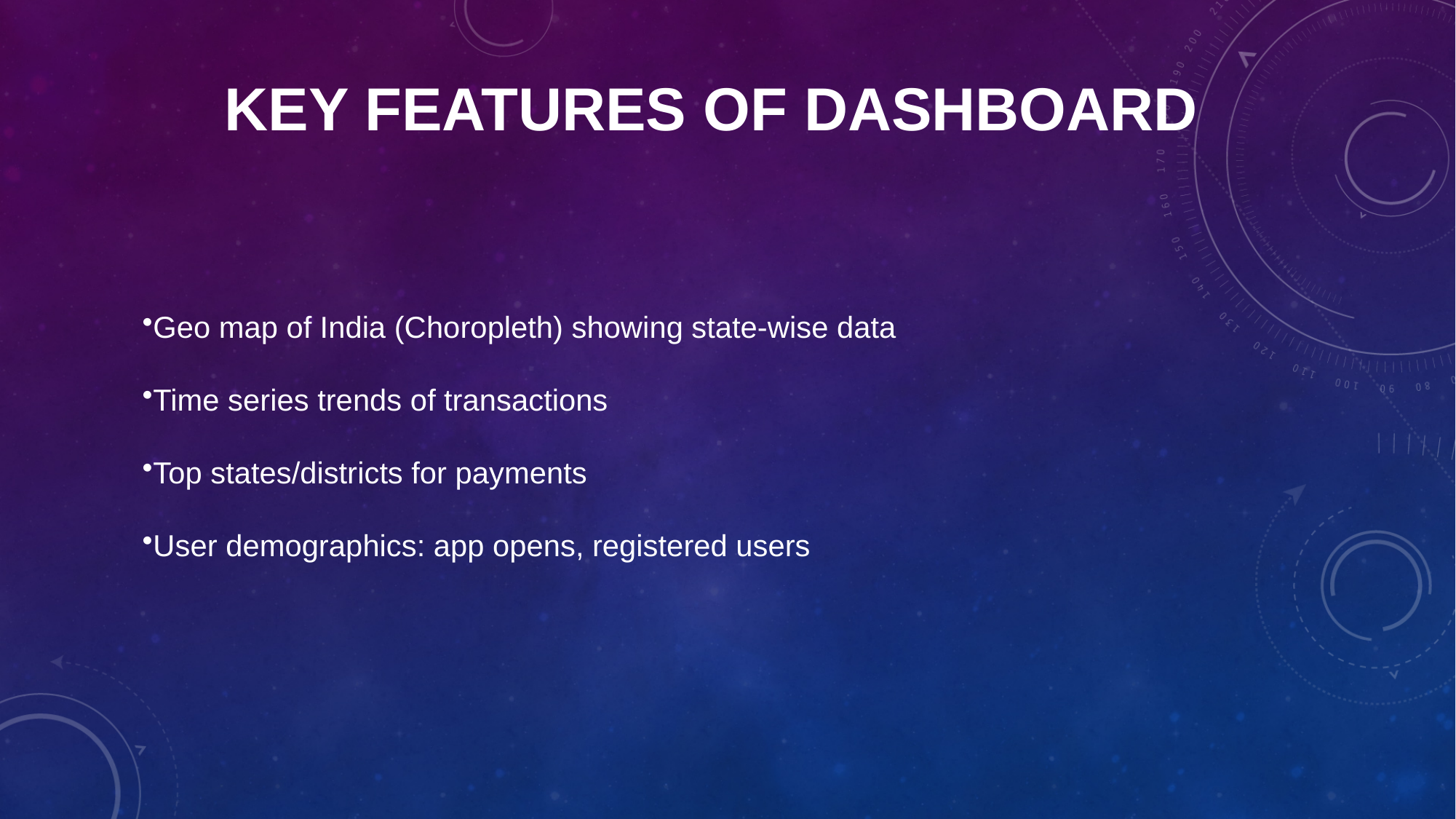

# KEY FEATURES OF DASHBOARD
Geo map of India (Choropleth) showing state-wise data
Time series trends of transactions
Top states/districts for payments
User demographics: app opens, registered users